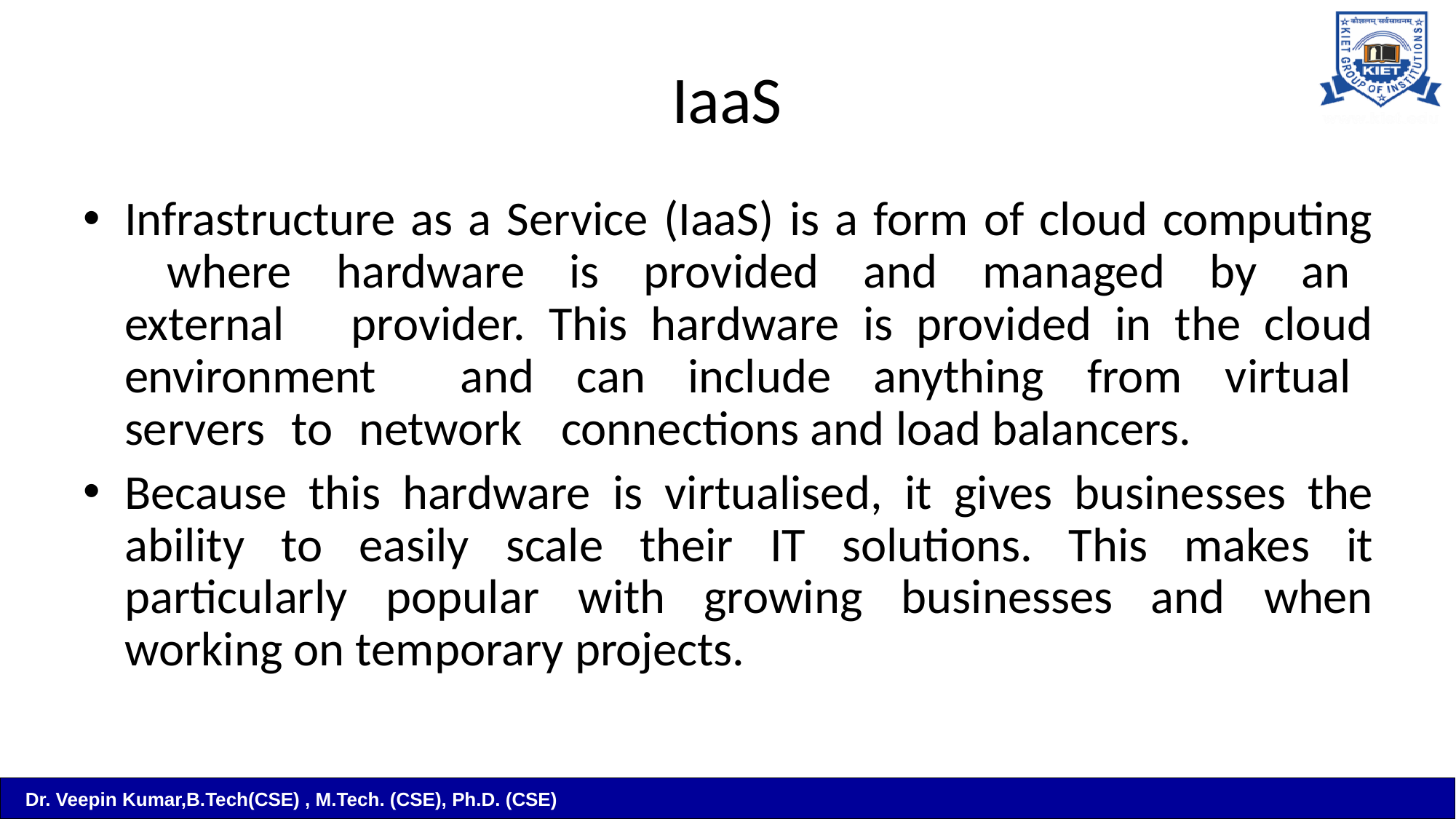

# IaaS
Infrastructure as a Service (IaaS) is a form of cloud computing 	where  hardware  is  provided  and  managed  by  an  external 	provider. This hardware is provided in the cloud environment 	and  can  include  anything  from  virtual  servers  to  network 	connections and load balancers.
Because this hardware is virtualised, it gives businesses the ability  to  easily  scale  their  IT  solutions.  This  makes  it particularly  popular  with  growing  businesses  and  when working on temporary projects.
Dr. Veepin Kumar,B.Tech(CSE) , M.Tech. (CSE), Ph.D. (CSE)